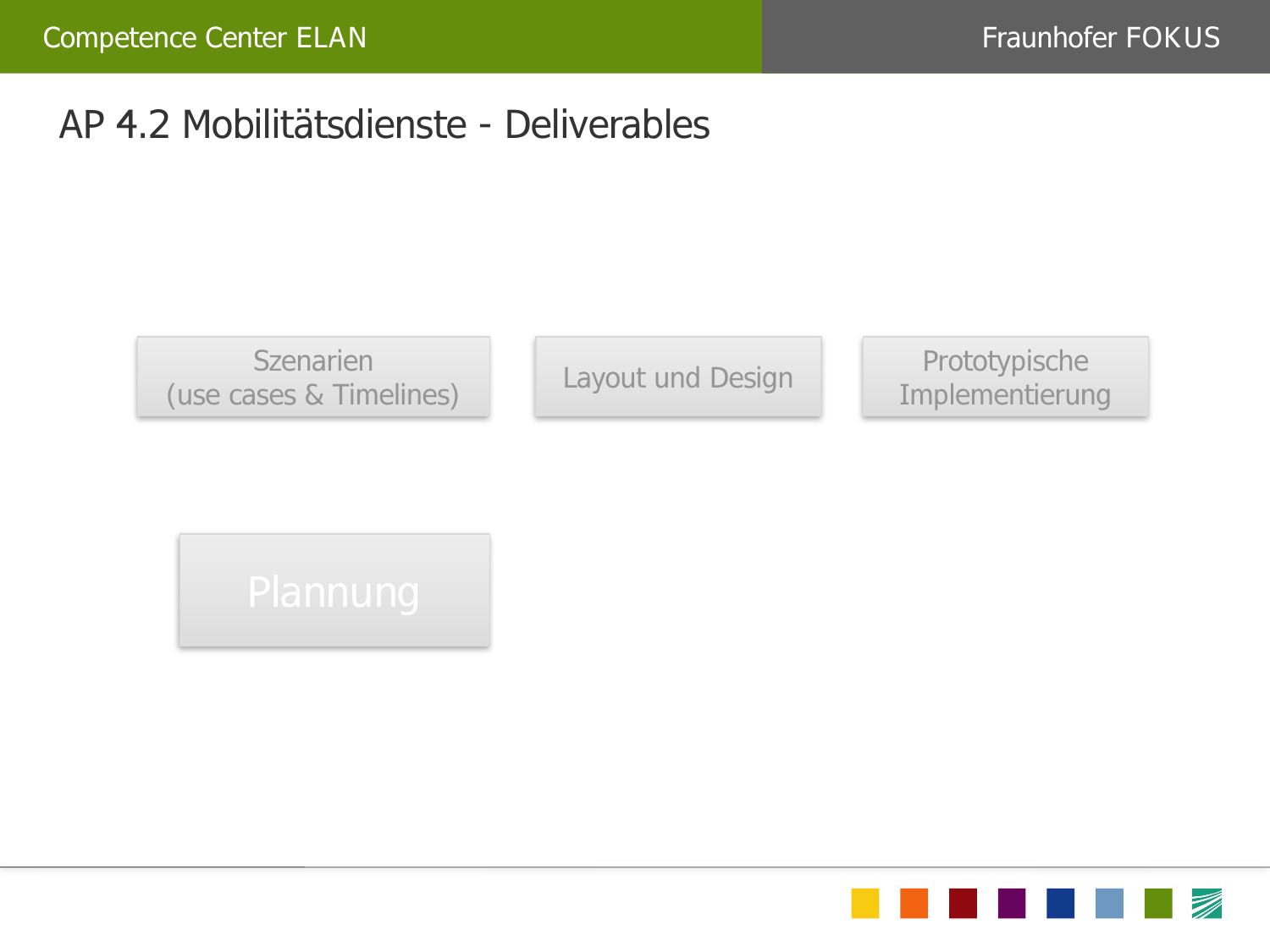

# AP 4.2 Mobilitätsdienste - Deliverables
Prototypische Implementierung
Layout und Design
Szenarien
(use cases & Timelines)
Plannung